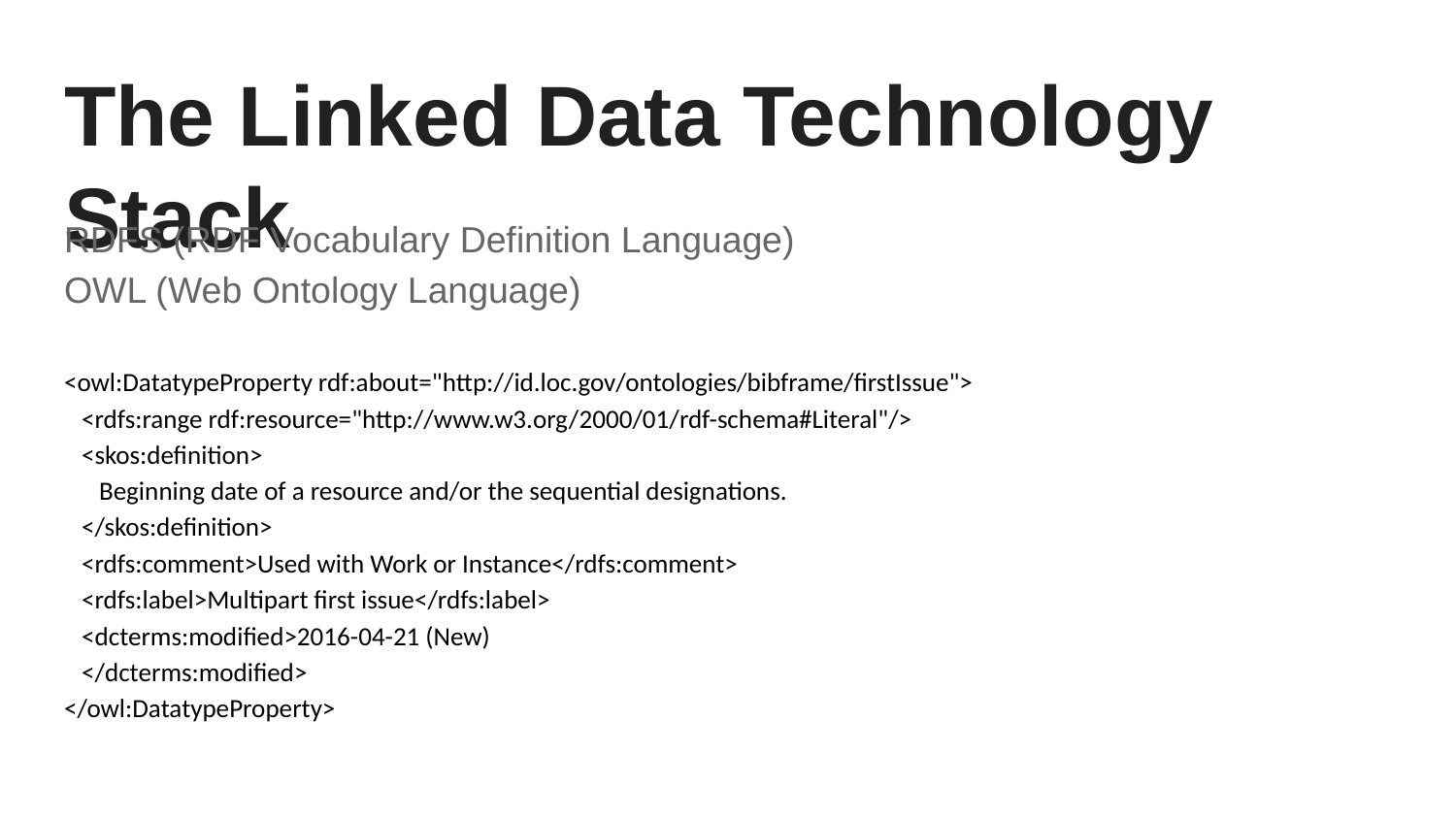

# The Linked Data Technology Stack

RDFS (RDF Vocabulary Definition Language)
OWL (Web Ontology Language)

<owl:DatatypeProperty rdf:about="http://id.loc.gov/ontologies/bibframe/firstIssue">
   <rdfs:range rdf:resource="http://www.w3.org/2000/01/rdf-schema#Literal"/>
   <skos:definition>
      Beginning date of a resource and/or the sequential designations.
   </skos:definition>
   <rdfs:comment>Used with Work or Instance</rdfs:comment>
   <rdfs:label>Multipart first issue</rdfs:label>
   <dcterms:modified>2016-04-21 (New)
   </dcterms:modified>
</owl:DatatypeProperty>